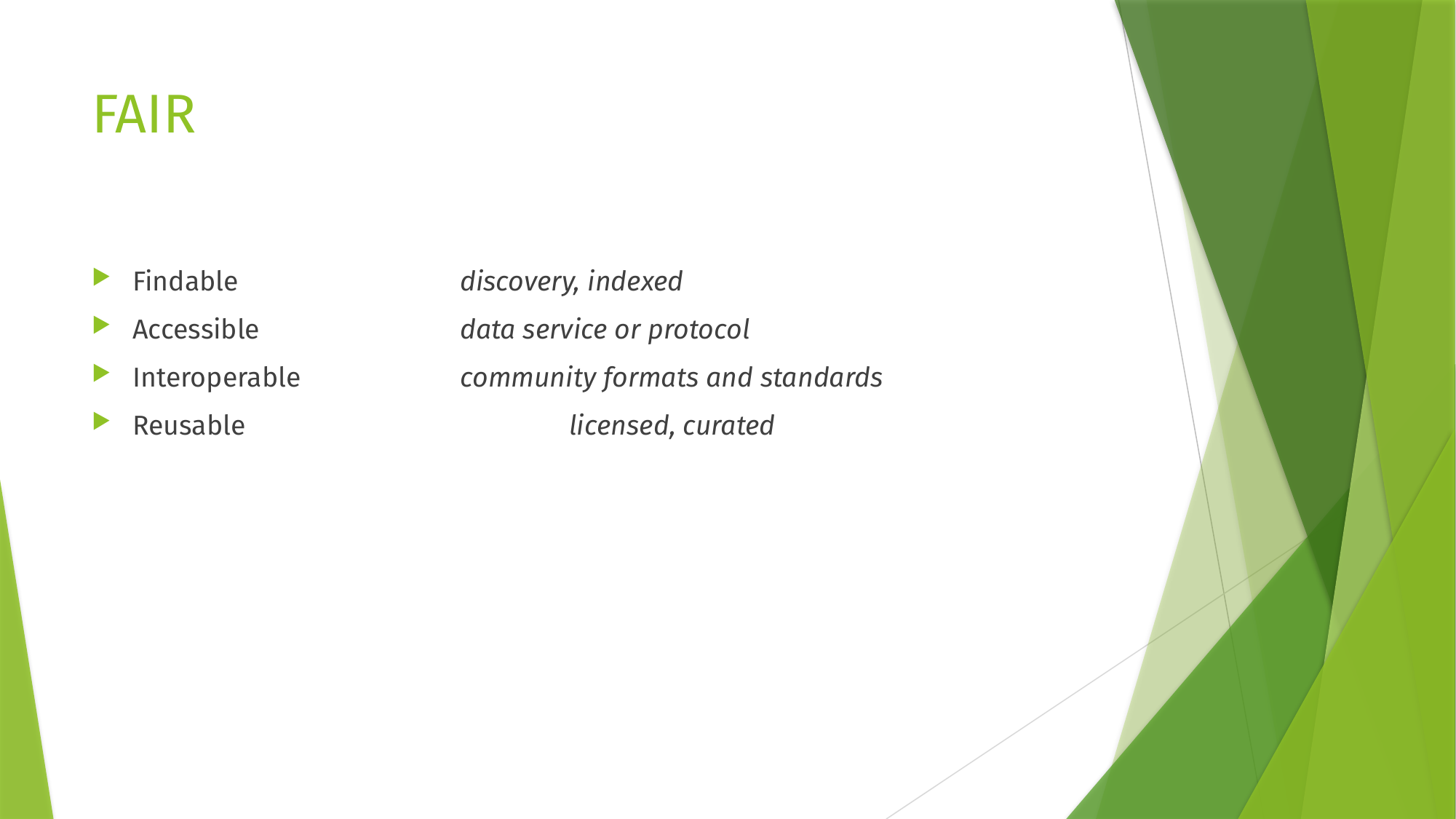

# FAIR
Findable			discovery, indexed
Accessible		data service or protocol
Interoperable		community formats and standards
Reusable			licensed, curated